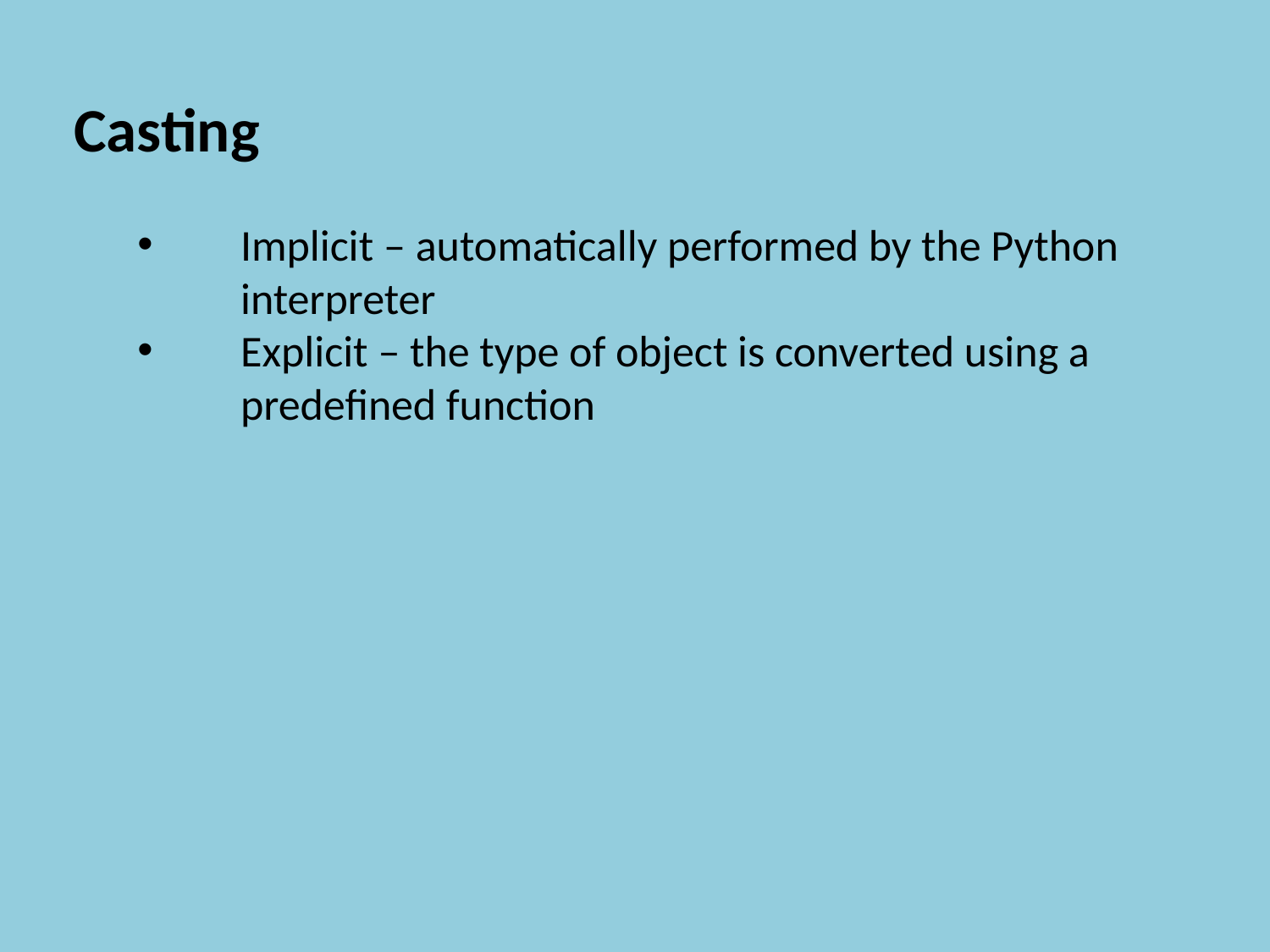

Casting

Implicit – automatically performed by the Python 	interpreter
Explicit – the type of object is converted using a 	predefined function